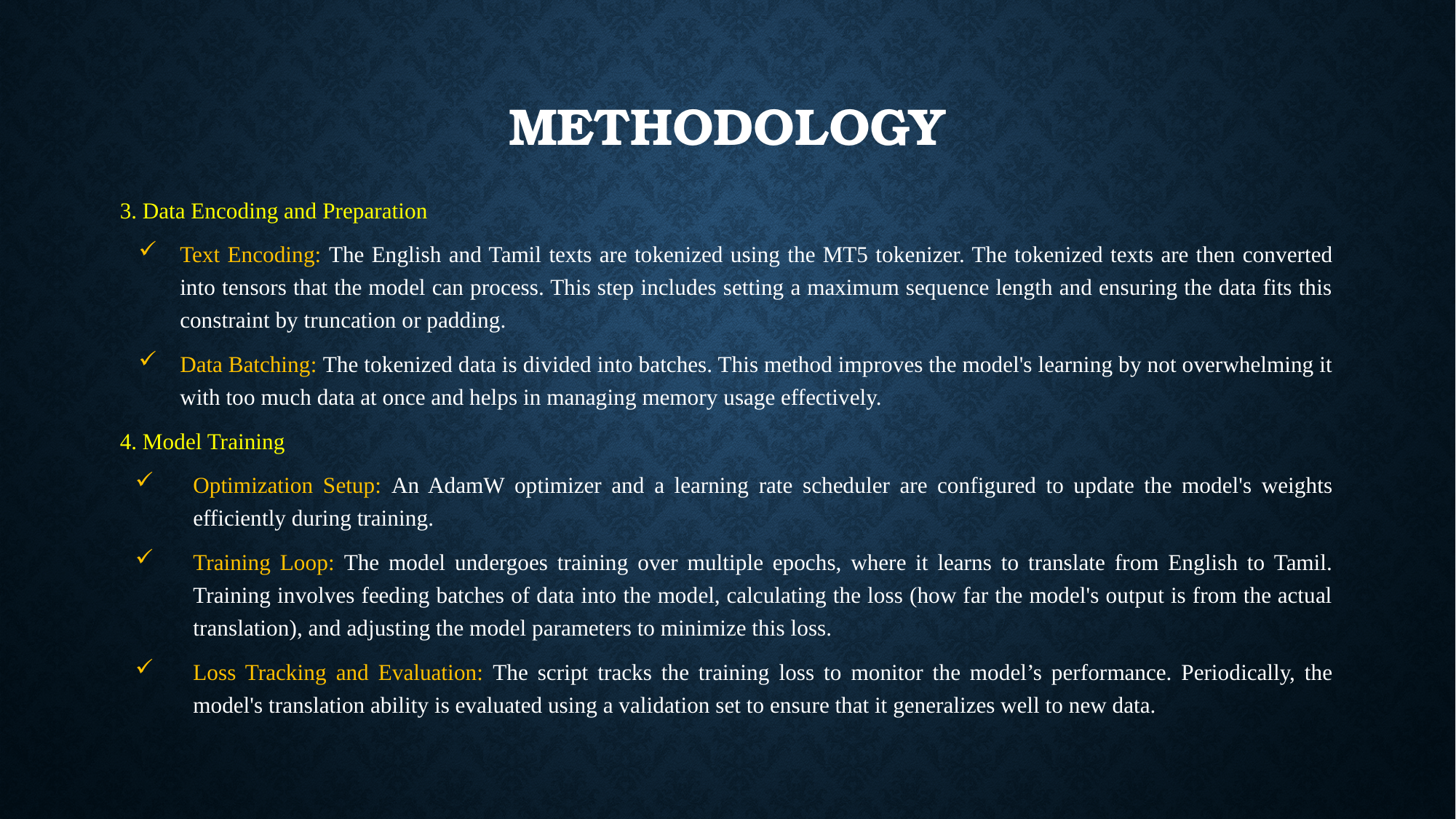

# methodology
3. Data Encoding and Preparation
Text Encoding: The English and Tamil texts are tokenized using the MT5 tokenizer. The tokenized texts are then converted into tensors that the model can process. This step includes setting a maximum sequence length and ensuring the data fits this constraint by truncation or padding.
Data Batching: The tokenized data is divided into batches. This method improves the model's learning by not overwhelming it with too much data at once and helps in managing memory usage effectively.
4. Model Training
Optimization Setup: An AdamW optimizer and a learning rate scheduler are configured to update the model's weights efficiently during training.
Training Loop: The model undergoes training over multiple epochs, where it learns to translate from English to Tamil. Training involves feeding batches of data into the model, calculating the loss (how far the model's output is from the actual translation), and adjusting the model parameters to minimize this loss.
Loss Tracking and Evaluation: The script tracks the training loss to monitor the model’s performance. Periodically, the model's translation ability is evaluated using a validation set to ensure that it generalizes well to new data.